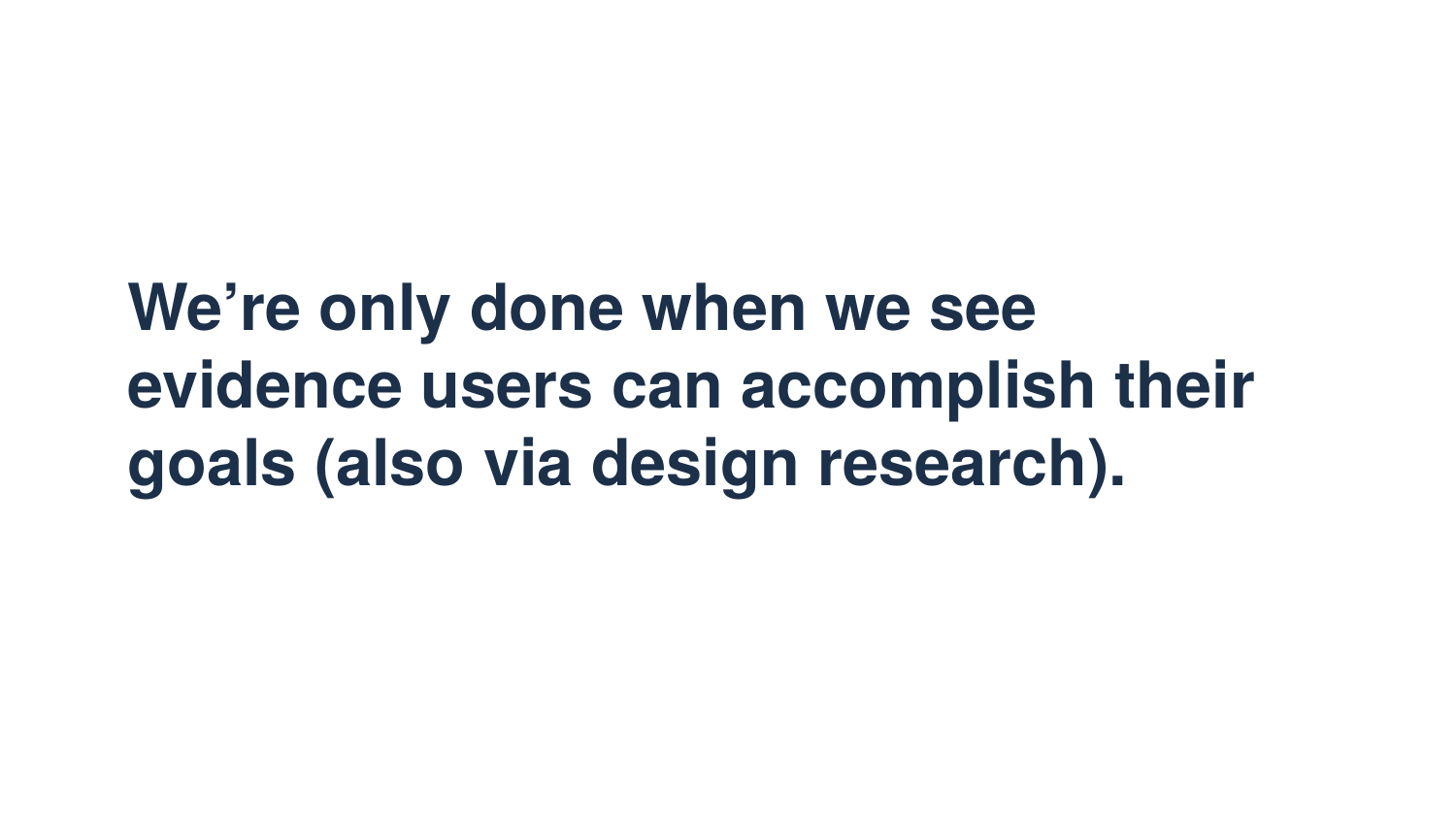

# We’re only done when we see evidence users can accomplish their goals (also via design research).